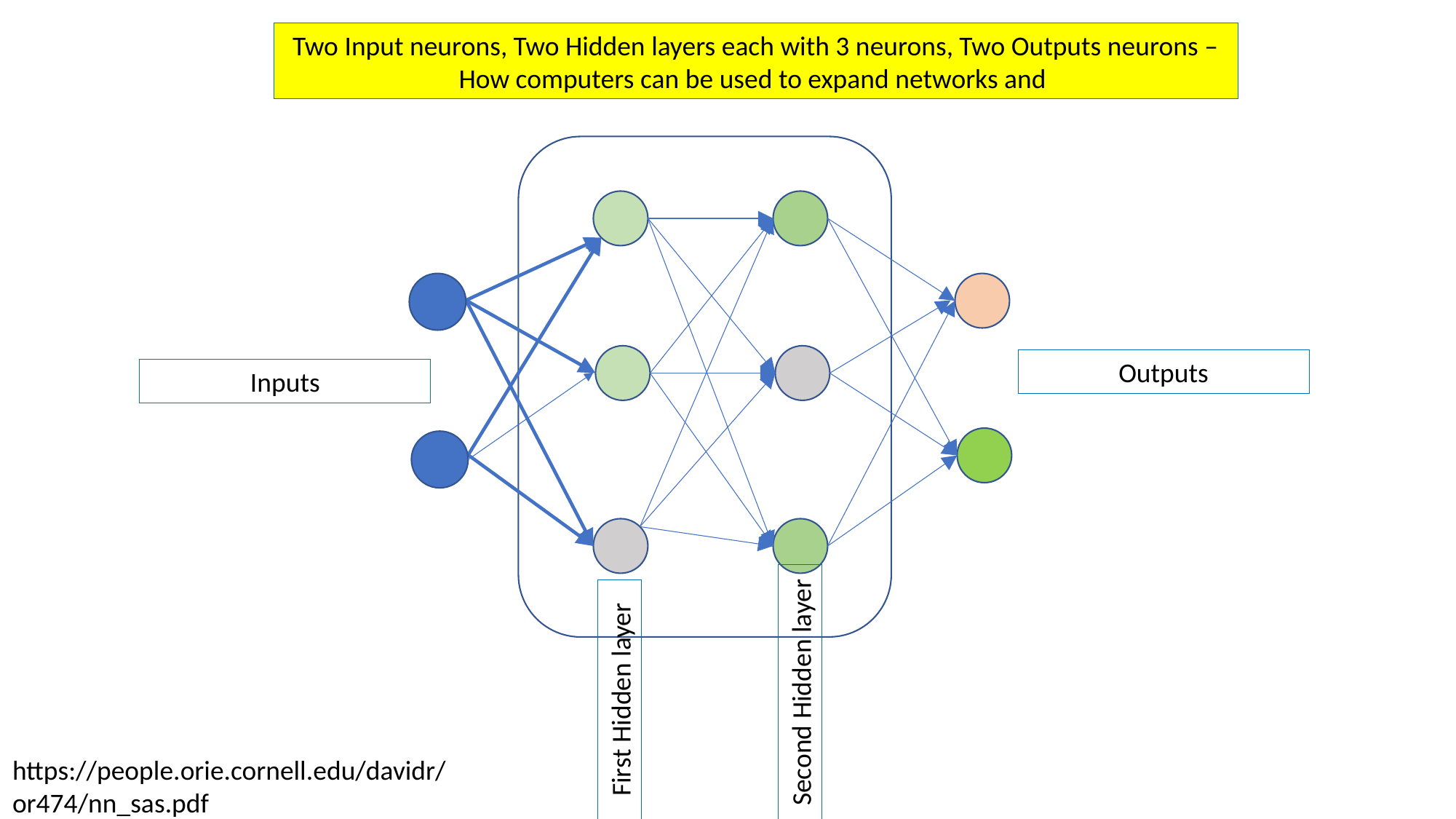

Two Input neurons, Two Hidden layers each with 3 neurons, Two Outputs neurons – How computers can be used to expand networks and

Outputs
Inputs

Second Hidden layer
First Hidden layer
https://people.orie.cornell.edu/davidr/or474/nn_sas.pdf